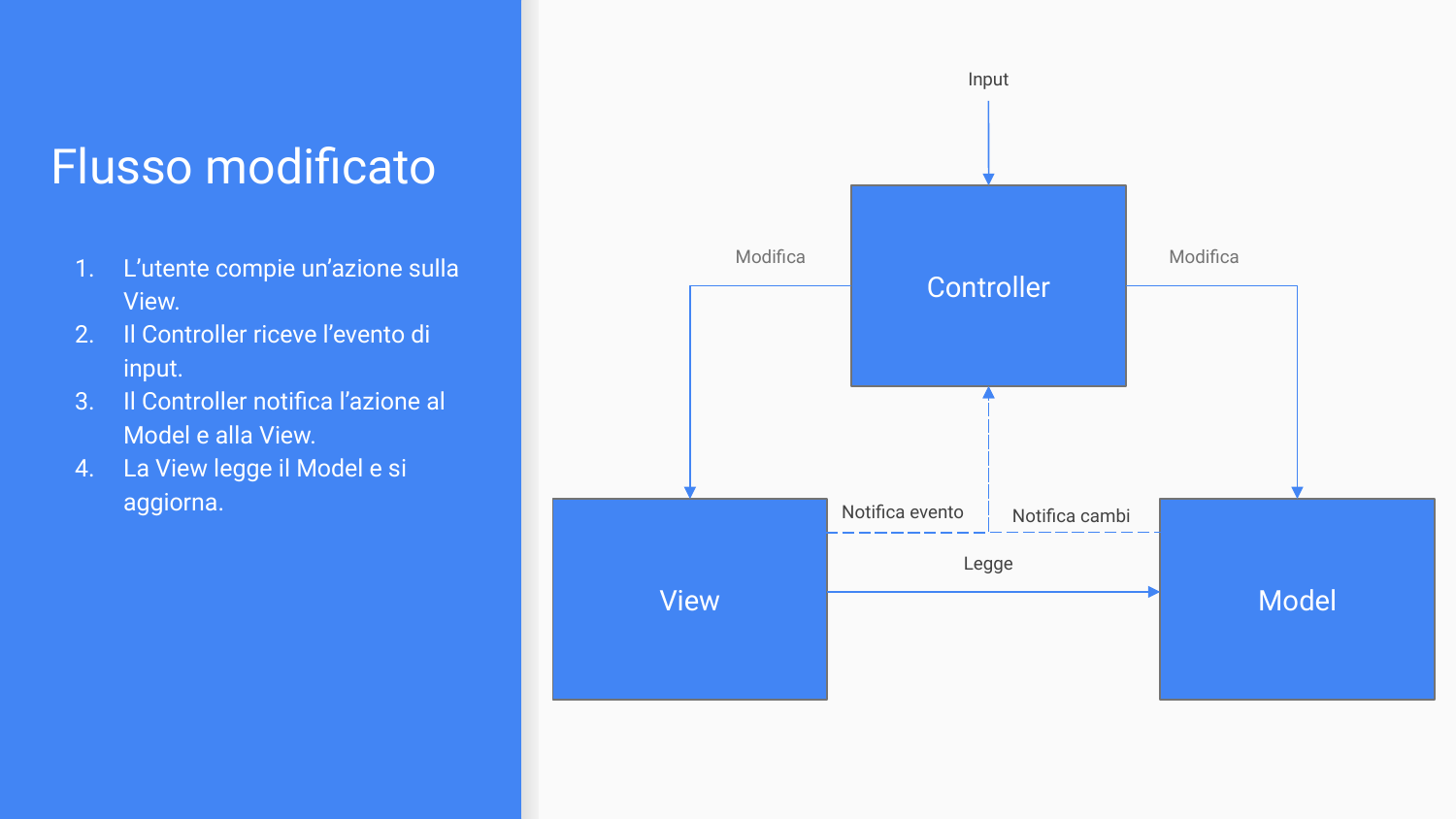

# Flusso modificato
Input
Controller
L’utente compie un’azione sulla View.
Il Controller riceve l’evento di input.
Il Controller notifica l’azione al Model e alla View.
La View legge il Model e si aggiorna.

Modifica
Modifica
Notifica evento
Notifica cambi

View
Model
Legge